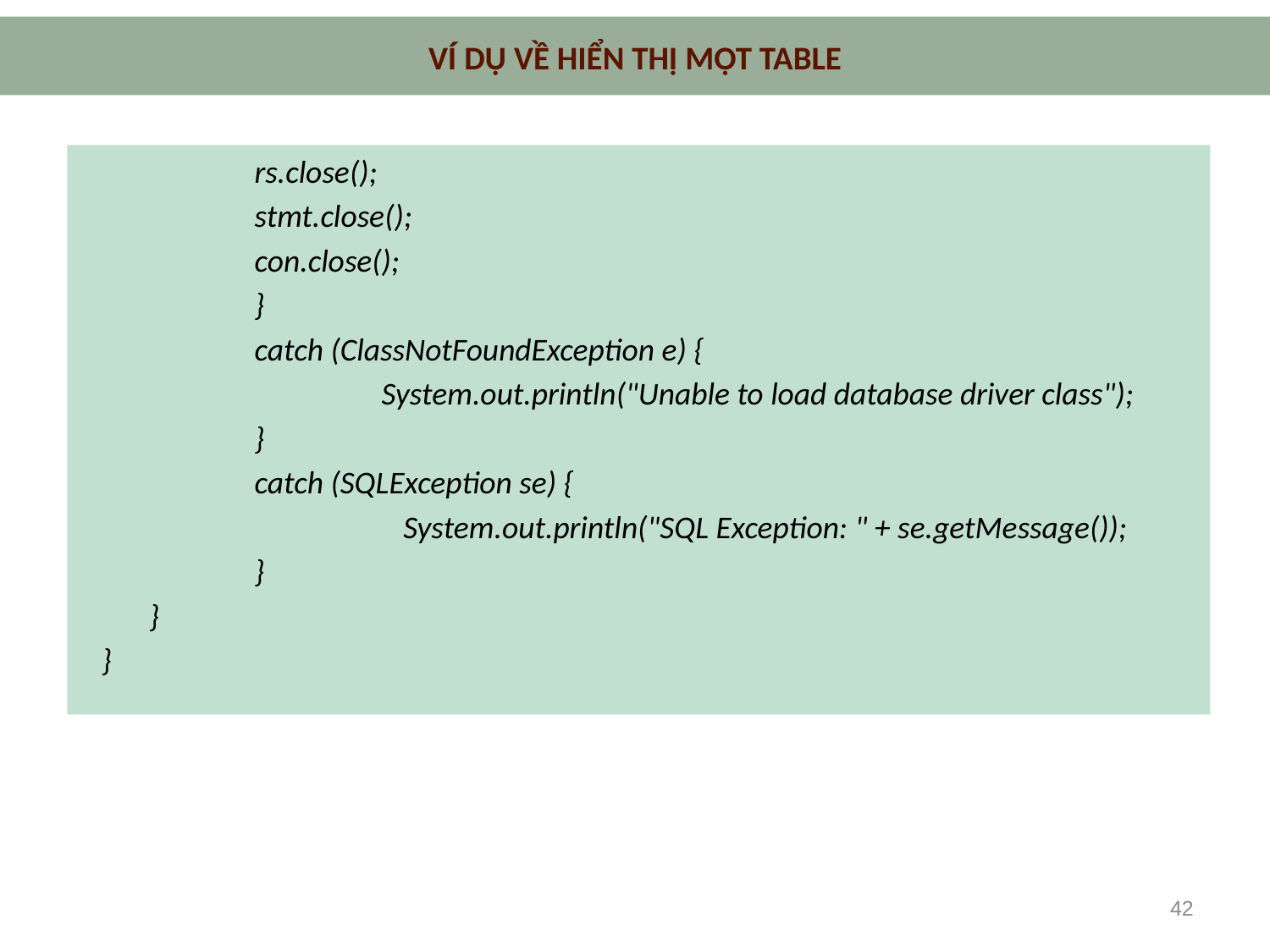

# VÍ DỤ VỀ HIỂN THỊ MỘT TABLE
		rs.close();
		stmt.close();
		con.close();
		}
		catch (ClassNotFoundException e) {
			System.out.println("Unable to load database driver class");
		}
		catch (SQLException se) {
			   System.out.println("SQL Exception: " + se.getMessage());
		}
	   }
   }
42